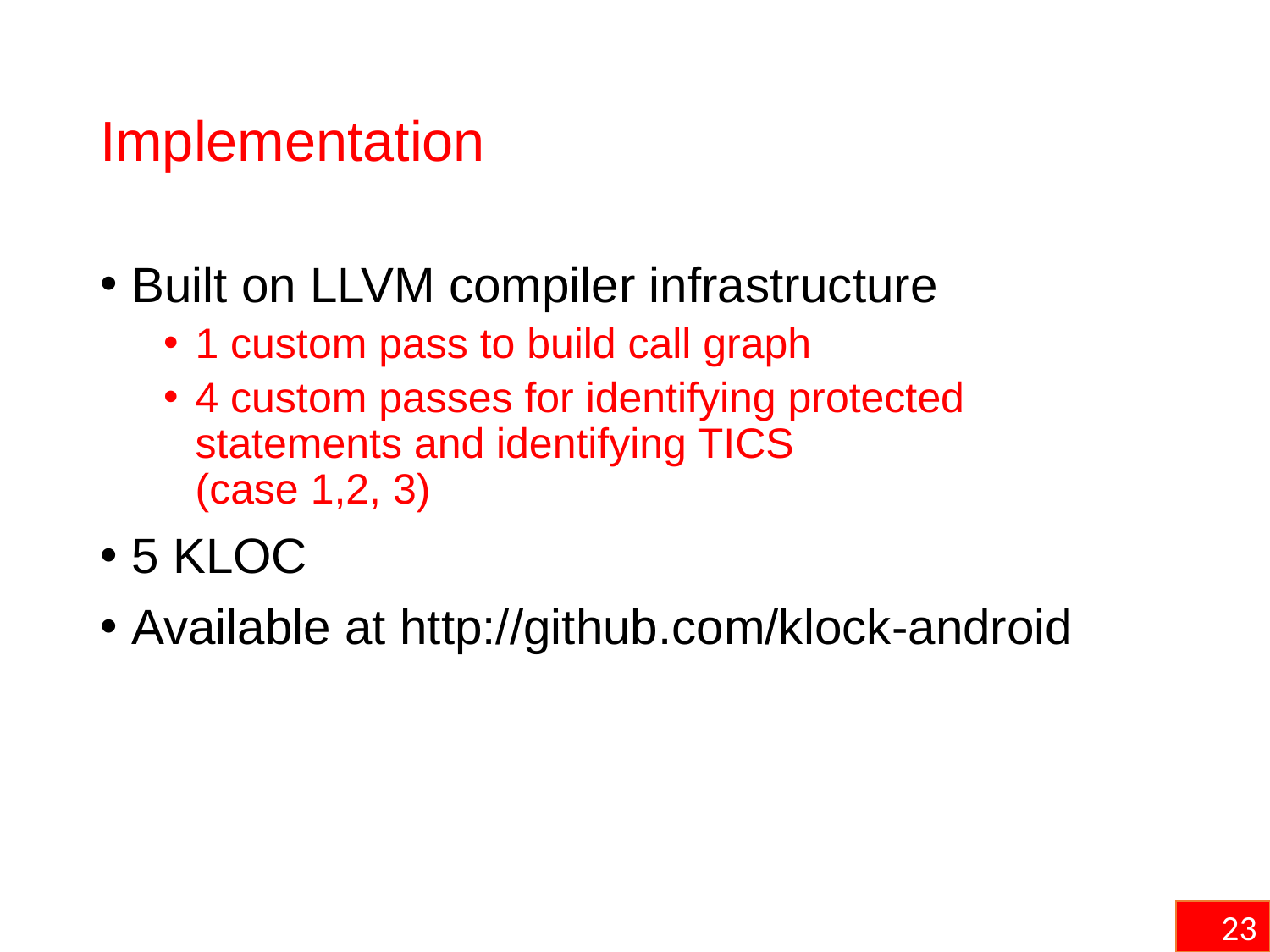

# Implementation
Built on LLVM compiler infrastructure
1 custom pass to build call graph
4 custom passes for identifying protected statements and identifying TICS
(case 1,2, 3)
5 KLOC
Available at http://github.com/klock-android
23